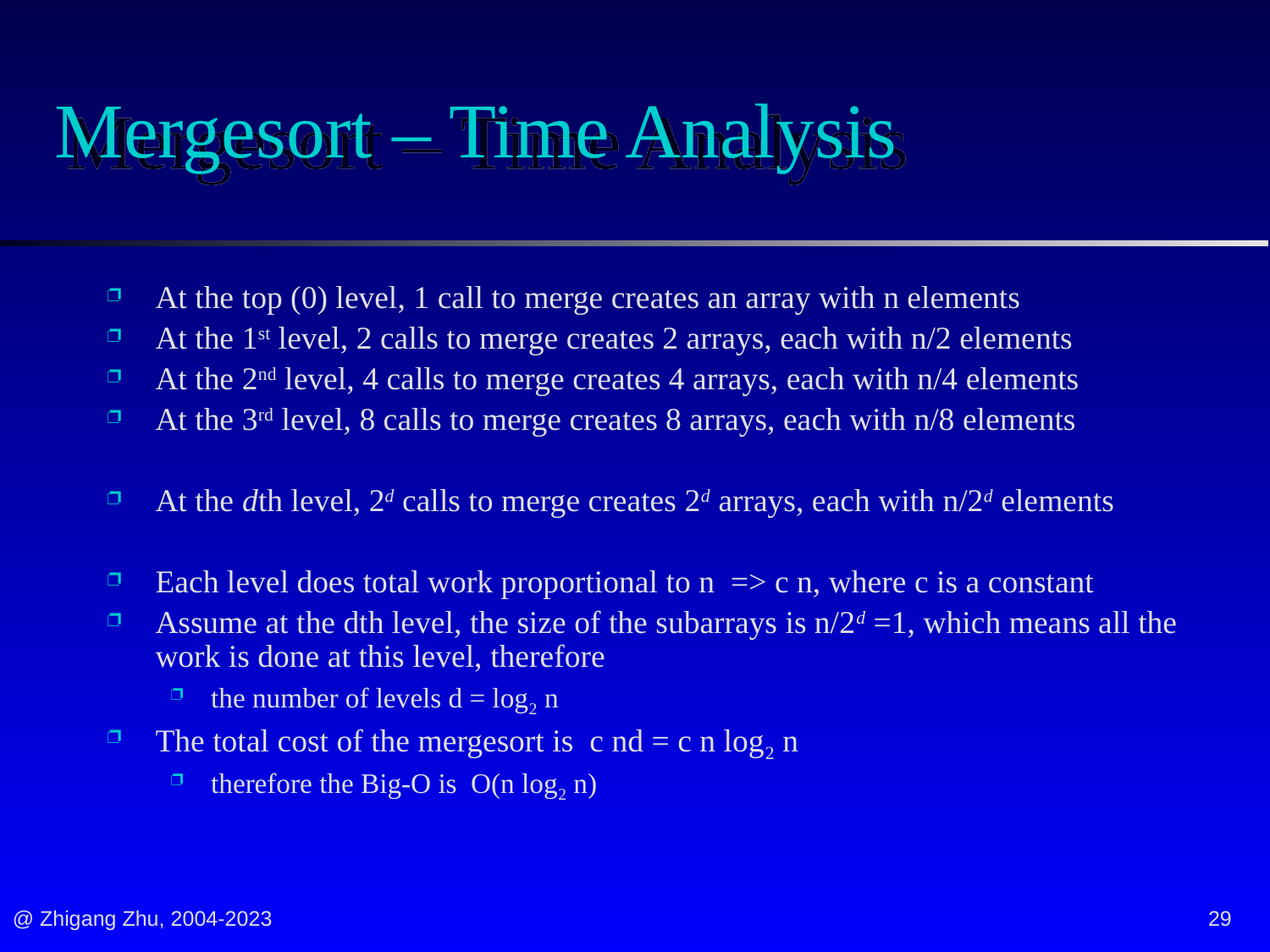

# Mergesort – Time Analysis
At the top (0) level, 1 call to merge creates an array with n elements
At the 1st level, 2 calls to merge creates 2 arrays, each with n/2 elements
At the 2nd level, 4 calls to merge creates 4 arrays, each with n/4 elements
At the 3rd level, 8 calls to merge creates 8 arrays, each with n/8 elements

At the dth level, 2d calls to merge creates 2d arrays, each with n/2d elements

Each level does total work proportional to n  => c n, where c is a constant
Assume at the dth level, the size of the subarrays is n/2d =1, which means all the work is done at this level, therefore
the number of levels d = log2 n
The total cost of the mergesort is  c nd = c n log2 n
therefore the Big-O is  O(n log2 n)